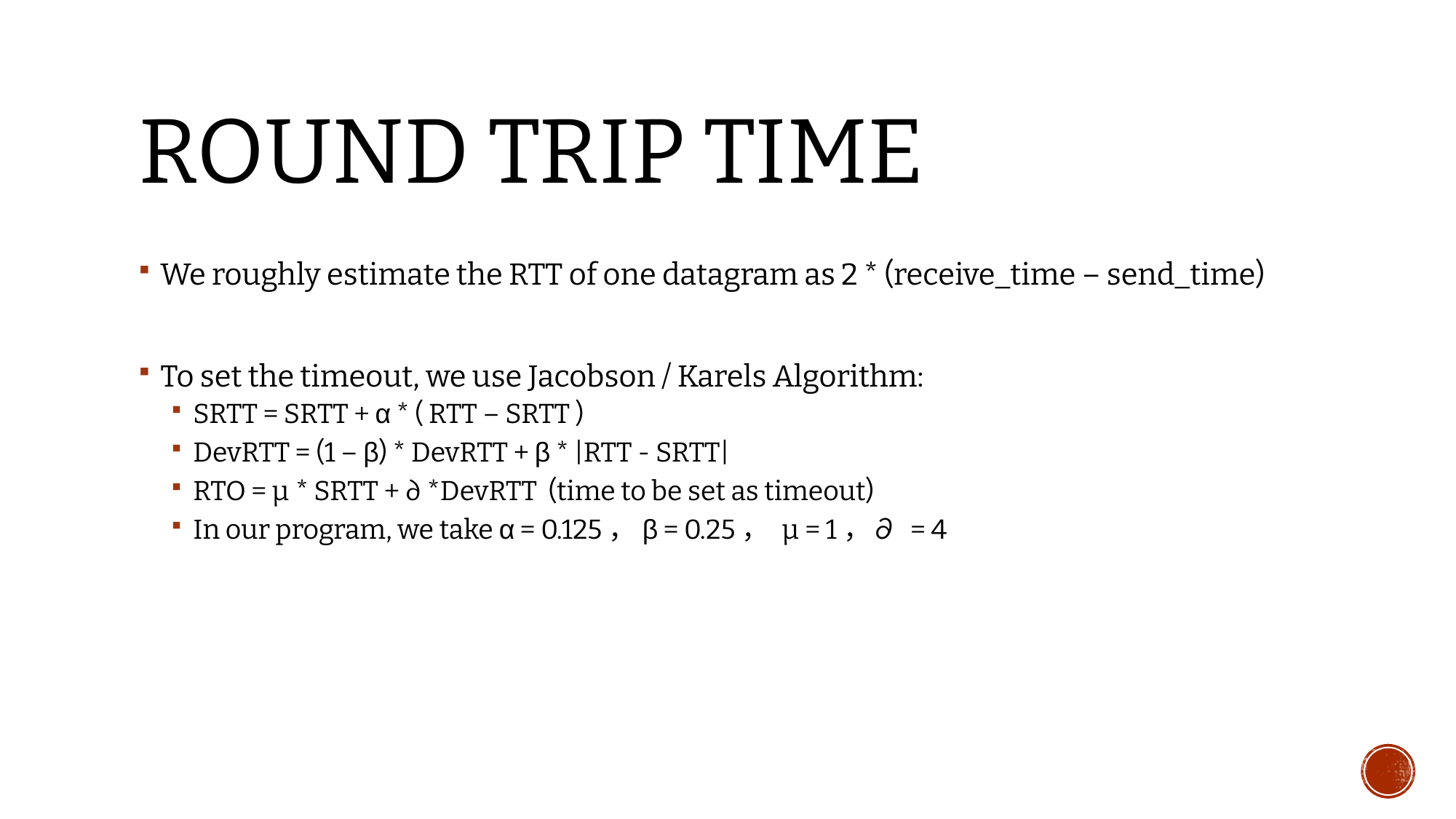

# Round trip time
We roughly estimate the RTT of one datagram as 2 * (receive_time – send_time)

To set the timeout, we use Jacobson / Karels Algorithm:
SRTT = SRTT + α * ( RTT – SRTT )
DevRTT = (1 – β) * DevRTT + β * |RTT - SRTT|
RTO = μ * SRTT + ∂ *DevRTT  (time to be set as timeout)
In our program, we take α = 0.125，β = 0.25， μ = 1，∂ = 4